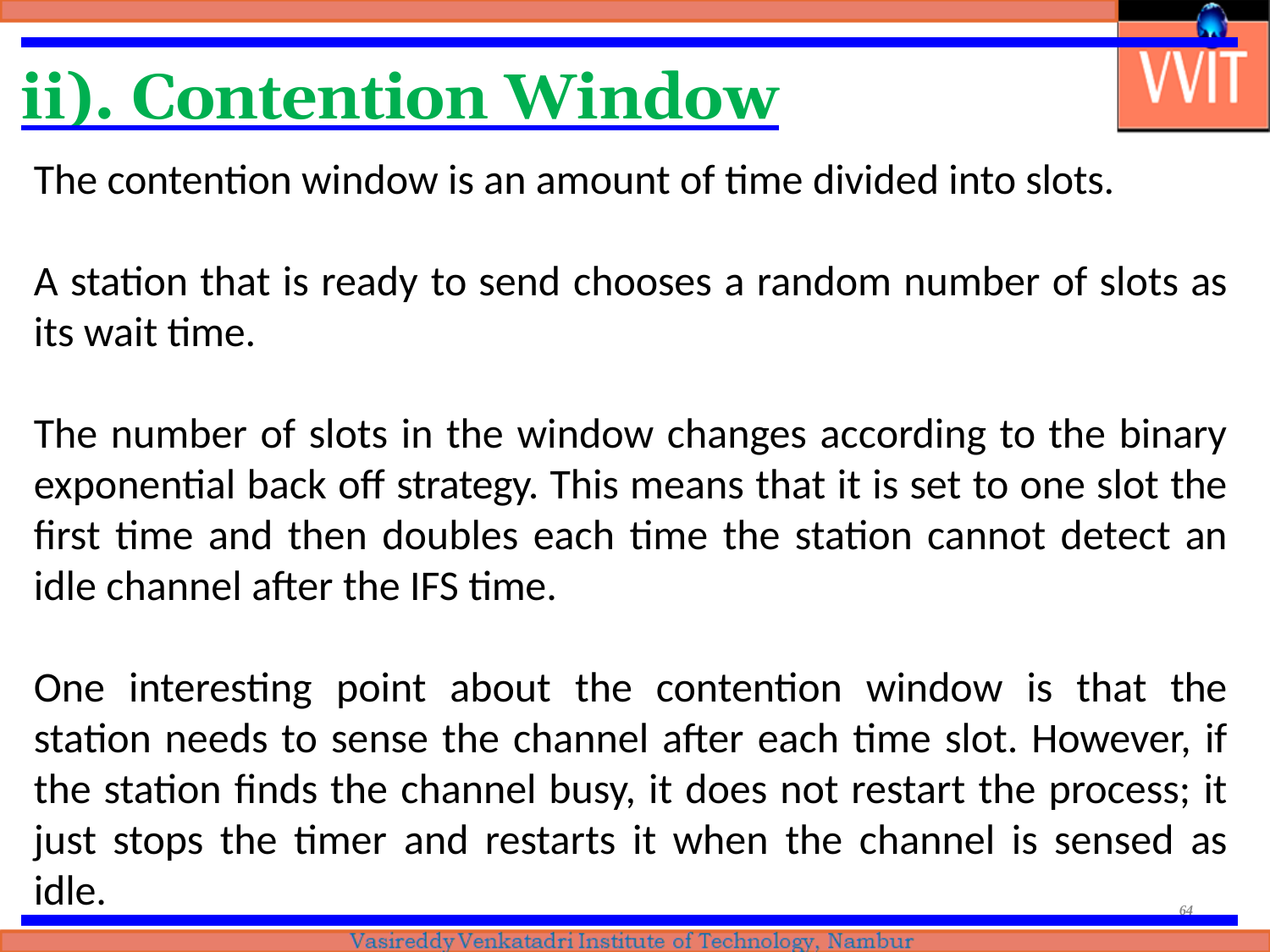

# ii). Contention Window
The contention window is an amount of time divided into slots.
A station that is ready to send chooses a random number of slots as its wait time.
The number of slots in the window changes according to the binary exponential back off strategy. This means that it is set to one slot the first time and then doubles each time the station cannot detect an idle channel after the IFS time.
One  interesting  point  about  the  contention  window  is  that  the station needs to sense the channel after each time slot. However, if the station finds the channel busy, it does not restart the process; it just stops the timer and restarts it when the channel is sensed as idle.
64